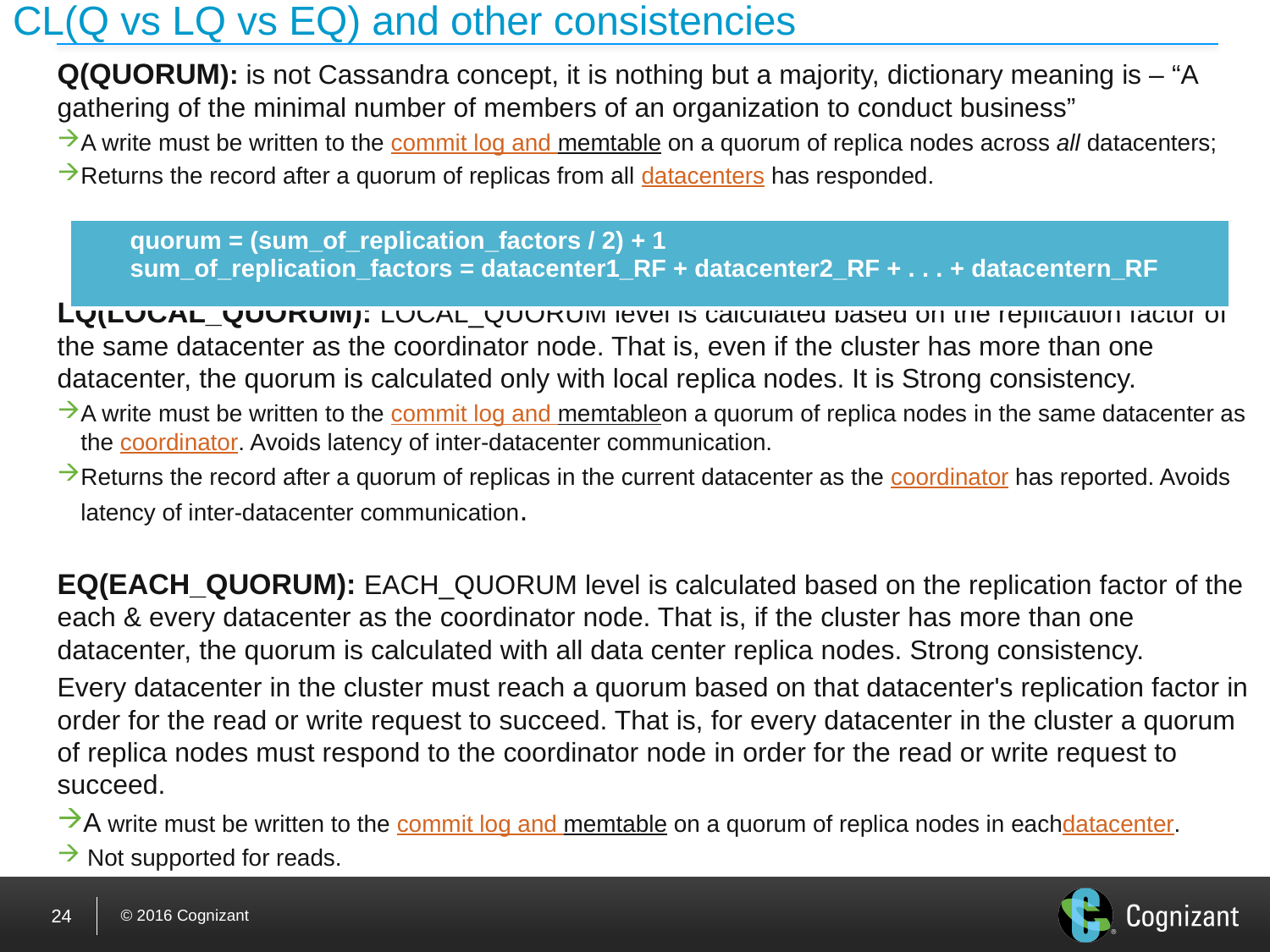

# CL(Q vs LQ vs EQ) and other consistencies
Q(QUORUM): is not Cassandra concept, it is nothing but a majority, dictionary meaning is – “A gathering of the minimal number of members of an organization to conduct business”
A write must be written to the commit log and memtable on a quorum of replica nodes across all datacenters;
Returns the record after a quorum of replicas from all datacenters has responded.

LQ(LOCAL_QUORUM): LOCAL_QUORUM level is calculated based on the replication factor of the same datacenter as the coordinator node. That is, even if the cluster has more than one datacenter, the quorum is calculated only with local replica nodes. It is Strong consistency.
A write must be written to the commit log and memtableon a quorum of replica nodes in the same datacenter as the coordinator. Avoids latency of inter-datacenter communication.
Returns the record after a quorum of replicas in the current datacenter as the coordinator has reported. Avoids latency of inter-datacenter communication.

EQ(EACH_QUORUM): EACH_QUORUM level is calculated based on the replication factor of the each & every datacenter as the coordinator node. That is, if the cluster has more than one datacenter, the quorum is calculated with all data center replica nodes. Strong consistency.
Every datacenter in the cluster must reach a quorum based on that datacenter's replication factor in order for the read or write request to succeed. That is, for every datacenter in the cluster a quorum of replica nodes must respond to the coordinator node in order for the read or write request to succeed.
A write must be written to the commit log and memtable on a quorum of replica nodes in eachdatacenter.
 Not supported for reads.

| quorum = (sum\_of\_replication\_factors / 2) + 1 sum\_of\_replication\_factors = datacenter1\_RF + datacenter2\_RF + . . . + datacentern\_RF |
| --- |
24